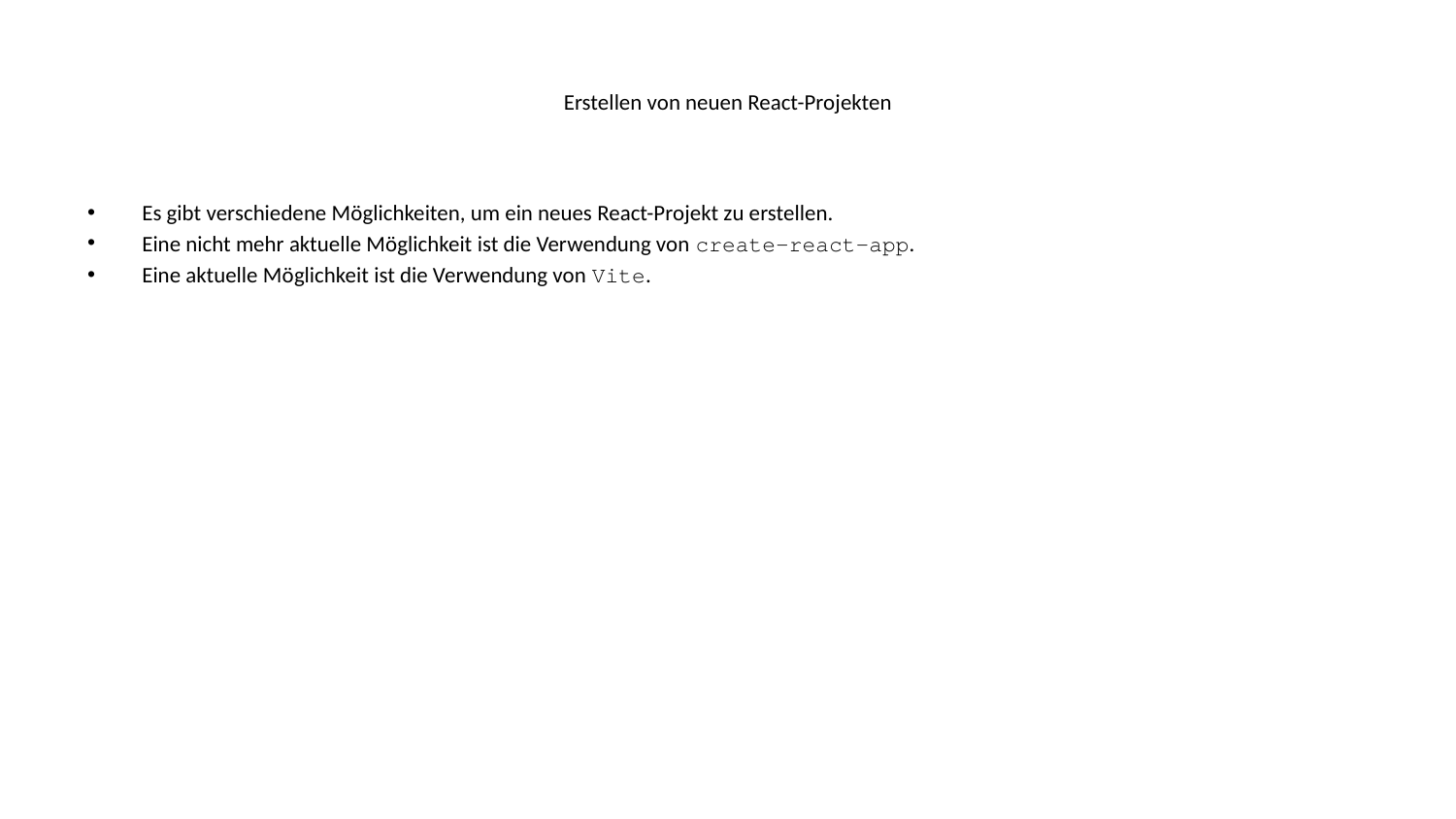

# Erstellen von neuen React-Projekten
Es gibt verschiedene Möglichkeiten, um ein neues React-Projekt zu erstellen.
Eine nicht mehr aktuelle Möglichkeit ist die Verwendung von create-react-app.
Eine aktuelle Möglichkeit ist die Verwendung von Vite.